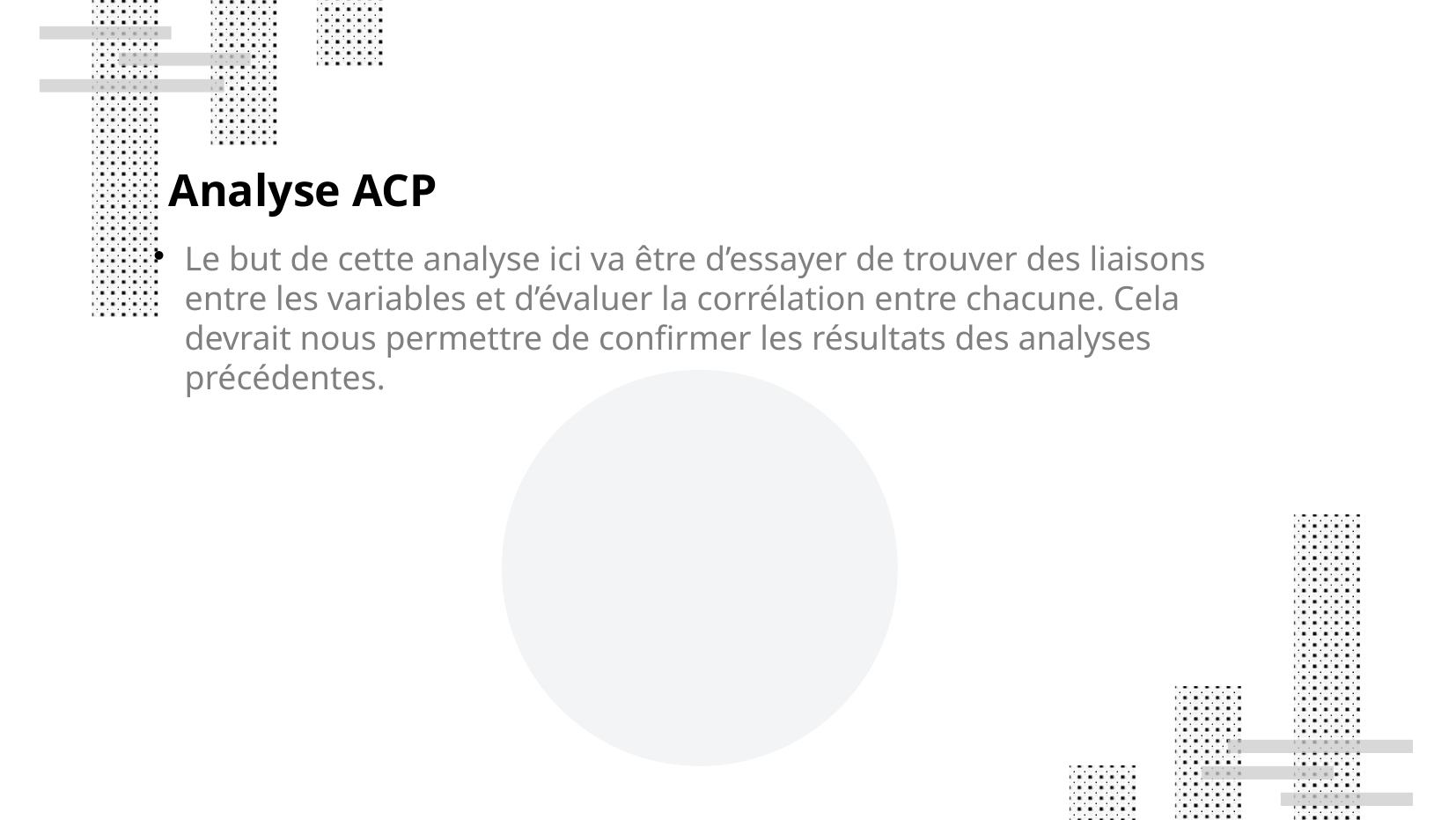

Analyse ACP
Le but de cette analyse ici va être d’essayer de trouver des liaisons entre les variables et d’évaluer la corrélation entre chacune. Cela devrait nous permettre de confirmer les résultats des analyses précédentes.